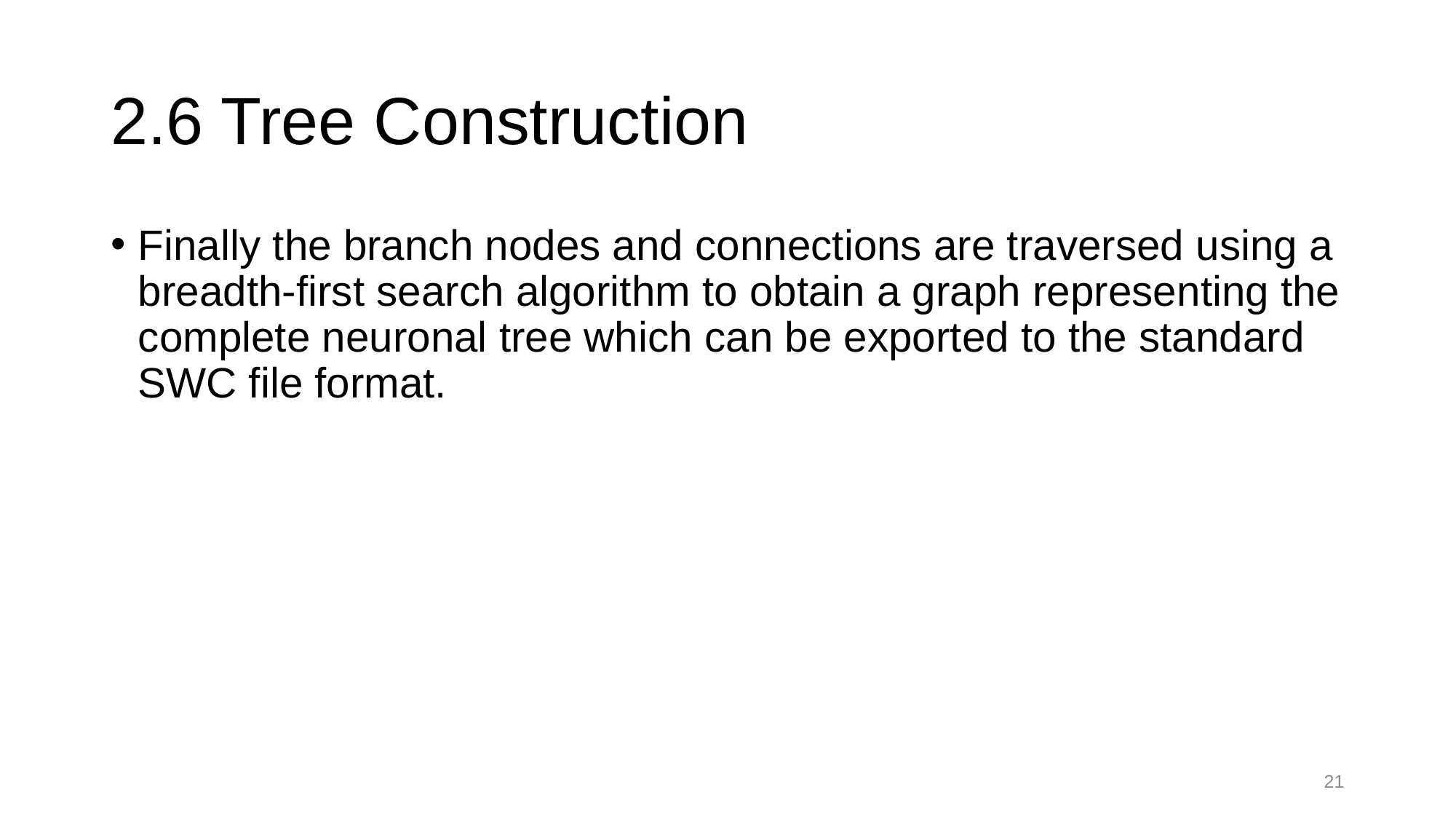

# 2.6 Tree Construction
Finally the branch nodes and connections are traversed using a breadth-first search algorithm to obtain a graph representing the complete neuronal tree which can be exported to the standard SWC file format.
21